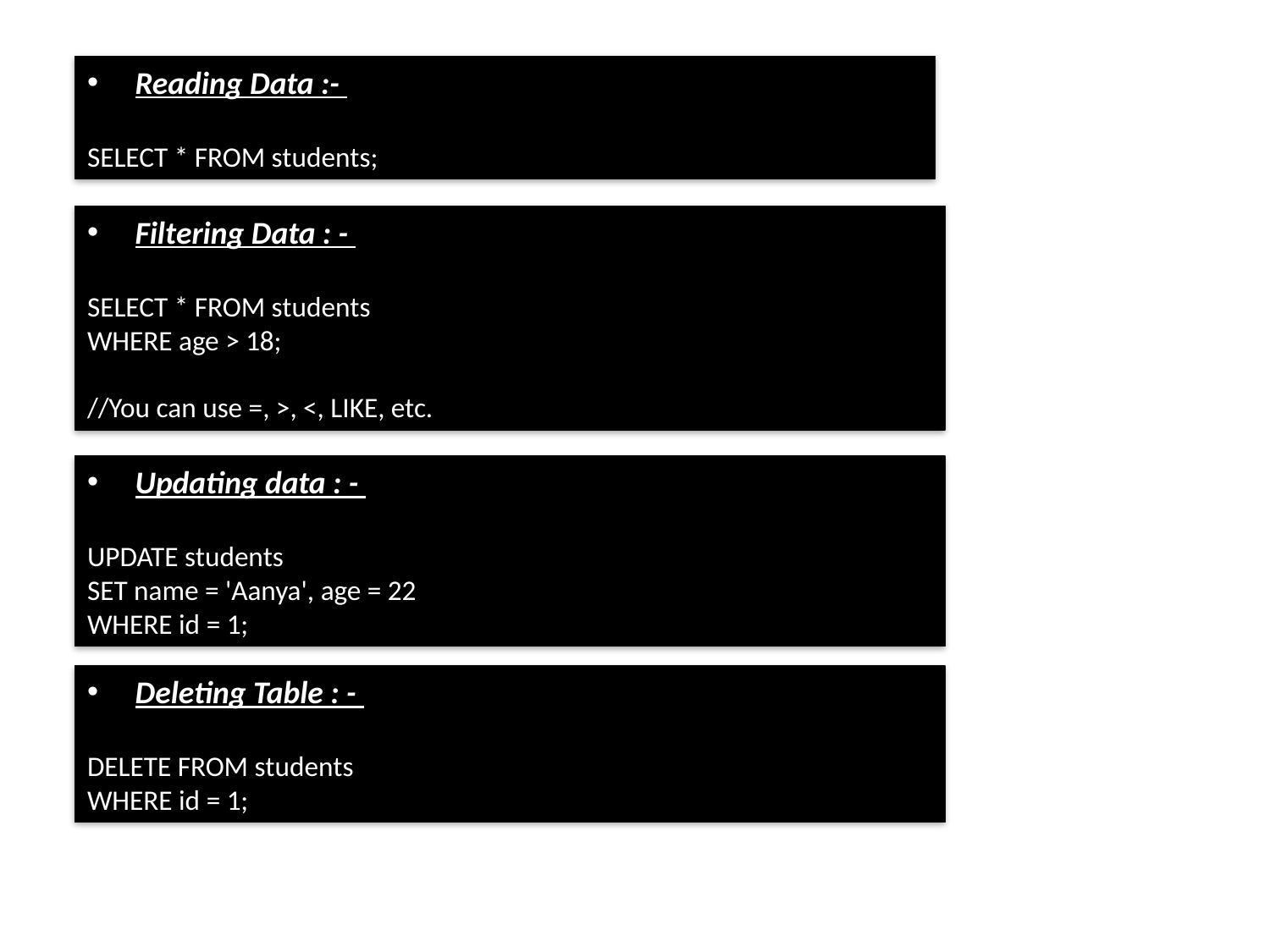

Reading Data :-

SELECT * FROM students;
Filtering Data : -

SELECT * FROM students
WHERE age > 18;

//You can use =, >, <, LIKE, etc.
Updating data : -

UPDATE students
SET name = 'Aanya', age = 22
WHERE id = 1;
Deleting Table : -

DELETE FROM students
WHERE id = 1;